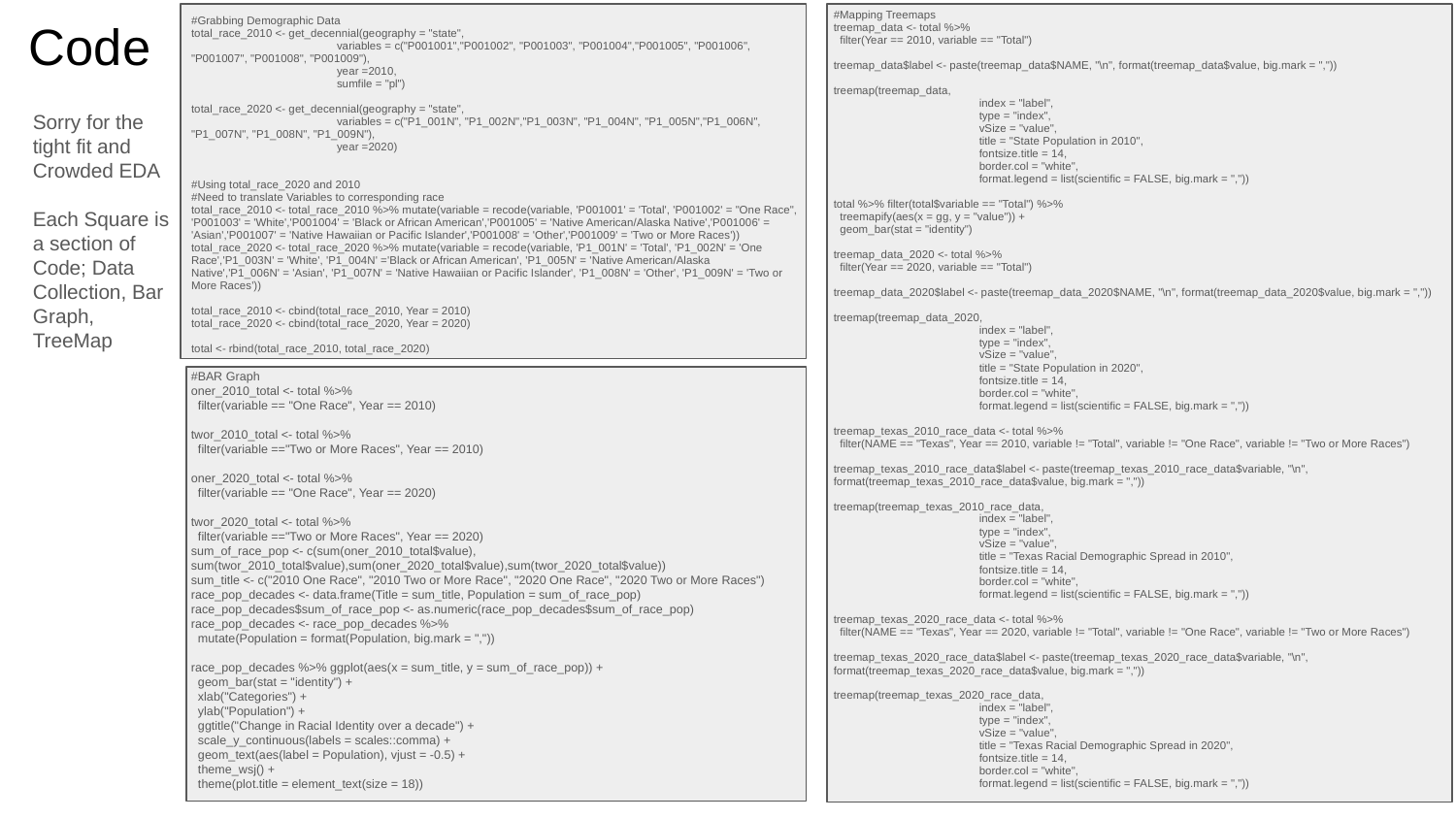

# Code
#Grabbing Demographic Data
total_race_2010 <- get_decennial(geography = "state",
                             	variables = c("P001001","P001002", "P001003", "P001004","P001005", "P001006", "P001007", "P001008", "P001009"),
                             	year =2010,
                             	sumfile = "pl")

total_race_2020 <- get_decennial(geography = "state",
                                	variables = c("P1_001N", "P1_002N","P1_003N", "P1_004N", "P1_005N","P1_006N", "P1_007N", "P1_008N", "P1_009N"),
                                	year =2020)

#Using total_race_2020 and 2010
#Need to translate Variables to corresponding race
total_race_2010 <- total_race_2010 %>% mutate(variable = recode(variable, 'P001001' = 'Total', 'P001002' = "One Race", 'P001003' = 'White','P001004' = 'Black or African American','P001005' = 'Native American/Alaska Native','P001006' = 'Asian','P001007' = 'Native Hawaiian or Pacific Islander','P001008' = 'Other','P001009' = 'Two or More Races'))
total_race_2020 <- total_race_2020 %>% mutate(variable = recode(variable, 'P1_001N' = 'Total', 'P1_002N' = 'One Race','P1_003N' = 'White', 'P1_004N' ='Black or African American', 'P1_005N' = 'Native American/Alaska Native','P1_006N' = 'Asian', 'P1_007N' = 'Native Hawaiian or Pacific Islander', 'P1_008N' = 'Other', 'P1_009N' = 'Two or More Races'))

total_race_2010 <- cbind(total_race_2010, Year = 2010)
total_race_2020 <- cbind(total_race_2020, Year = 2020)

total <- rbind(total_race_2010, total_race_2020)
#Mapping Treemaps
treemap_data <- total %>%
  filter(Year == 2010, variable == "Total")

treemap_data$label <- paste(treemap_data$NAME, "\n", format(treemap_data$value, big.mark = ","))

treemap(treemap_data,
    	index = "label",
    	type = "index",
    	vSize = "value",
    	title = "State Population in 2010",
    	fontsize.title = 14,
    	border.col = "white",
    	format.legend = list(scientific = FALSE, big.mark = ","))

total %>% filter(total$variable == "Total") %>%
  treemapify(aes(x = gg, y = "value")) +
  geom_bar(stat = "identity")

treemap_data_2020 <- total %>%
  filter(Year == 2020, variable == "Total")

treemap_data_2020$label <- paste(treemap_data_2020$NAME, "\n", format(treemap_data_2020$value, big.mark = ","))

treemap(treemap_data_2020,
    	index = "label",
    	type = "index",
    	vSize = "value",
    	title = "State Population in 2020",
    	fontsize.title = 14,
    	border.col = "white",
    	format.legend = list(scientific = FALSE, big.mark = ","))

treemap_texas_2010_race_data <- total %>%
  filter(NAME == "Texas", Year == 2010, variable != "Total", variable != "One Race", variable != "Two or More Races")

treemap_texas_2010_race_data$label <- paste(treemap_texas_2010_race_data$variable, "\n", format(treemap_texas_2010_race_data$value, big.mark = ","))

treemap(treemap_texas_2010_race_data,
    	index = "label",
    	type = "index",
    	vSize = "value",
    	title = "Texas Racial Demographic Spread in 2010",
    	fontsize.title = 14,
    	border.col = "white",
    	format.legend = list(scientific = FALSE, big.mark = ","))

treemap_texas_2020_race_data <- total %>%
  filter(NAME == "Texas", Year == 2020, variable != "Total", variable != "One Race", variable != "Two or More Races")

treemap_texas_2020_race_data$label <- paste(treemap_texas_2020_race_data$variable, "\n", format(treemap_texas_2020_race_data$value, big.mark = ","))

treemap(treemap_texas_2020_race_data,
    	index = "label",
    	type = "index",
    	vSize = "value",
    	title = "Texas Racial Demographic Spread in 2020",
    	fontsize.title = 14,
    	border.col = "white",
    	format.legend = list(scientific = FALSE, big.mark = ","))

Sorry for the tight fit and Crowded EDA

Each Square is a section of Code; Data Collection, Bar Graph, TreeMap
#BAR Graph
oner_2010_total <- total %>%
  filter(variable == "One Race", Year == 2010)

twor_2010_total <- total %>%
  filter(variable =="Two or More Races", Year == 2010)

oner_2020_total <- total %>%
  filter(variable == "One Race", Year == 2020)

twor_2020_total <- total %>%
  filter(variable =="Two or More Races", Year == 2020)
sum_of_race_pop <- c(sum(oner_2010_total$value), sum(twor_2010_total$value),sum(oner_2020_total$value),sum(twor_2020_total$value))
sum_title <- c("2010 One Race", "2010 Two or More Race", "2020 One Race", "2020 Two or More Races")
race_pop_decades <- data.frame(Title = sum_title, Population = sum_of_race_pop)
race_pop_decades$sum_of_race_pop <- as.numeric(race_pop_decades$sum_of_race_pop)
race_pop_decades <- race_pop_decades %>%
  mutate(Population = format(Population, big.mark = ","))

race_pop_decades %>% ggplot(aes(x = sum_title, y = sum_of_race_pop)) +
  geom_bar(stat = "identity") +
  xlab("Categories") +
  ylab("Population") +
  ggtitle("Change in Racial Identity over a decade") +
  scale_y_continuous(labels = scales::comma) +
  geom_text(aes(label = Population), vjust = -0.5) +
  theme_wsj() +
  theme(plot.title = element_text(size = 18))